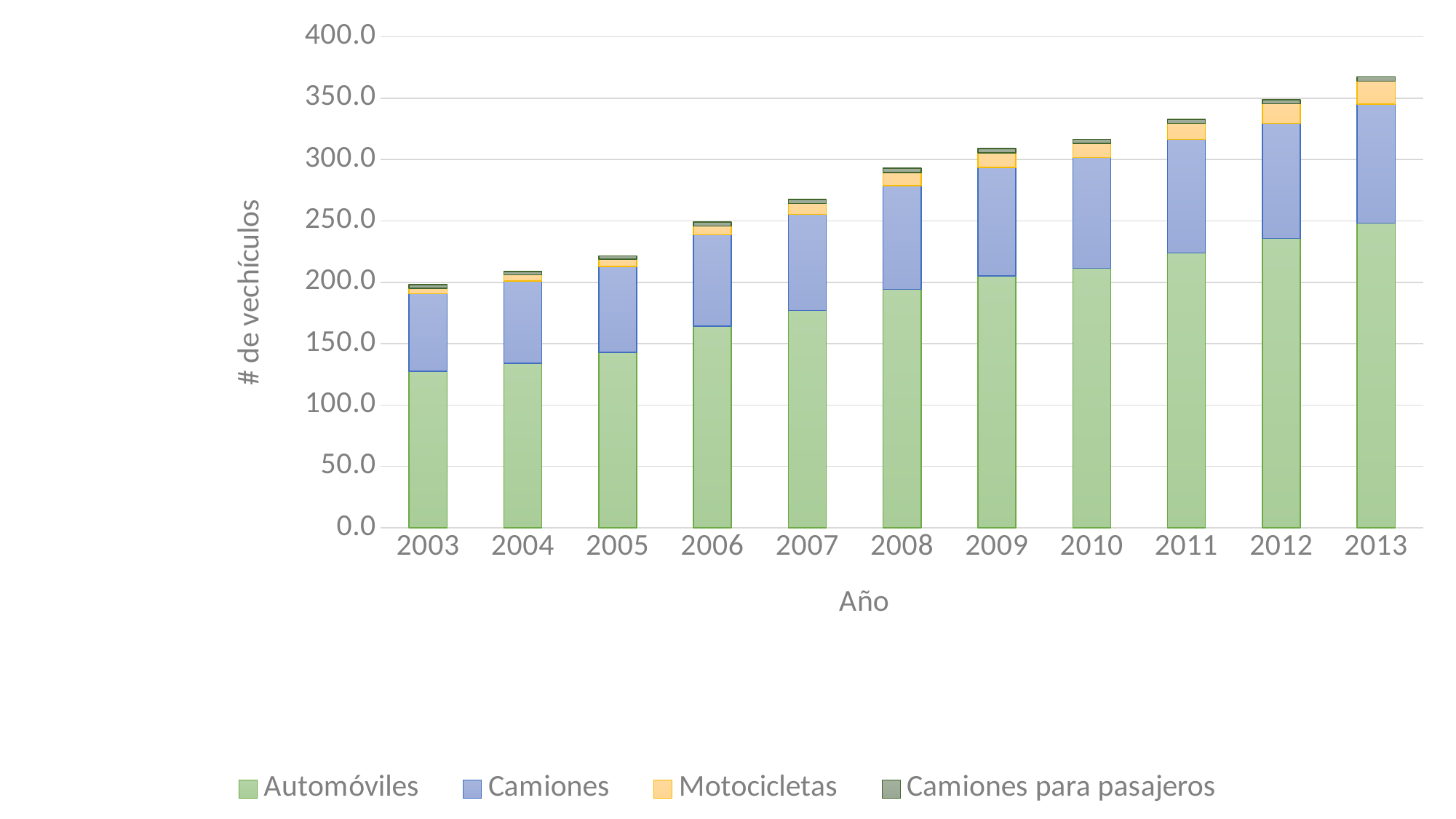

### Chart

| Category | Automóviles | Camiones | Motocicletas | Camiones para pasajeros |
|---|---|---|---|---|
| 2003 | 127.42049 | 63.17293 | 4.39517 | 3.08101 |
| 2004 | 133.88011 | 67.07535 | 5.18307 | 2.64585 |
| 2005 | 143.0038 | 69.80738 | 5.88543 | 2.68817 |
| 2006 | 164.11813 | 74.62918 | 7.22309 | 3.10189 |
| 2007 | 176.96623 | 78.49491 | 8.79005 | 3.22078 |
| 2008 | 194.20942 | 84.53601 | 10.80073 | 3.33287 |
| 2009 | 205.19224 | 88.35194 | 11.98253 | 3.37465 |
| 2010 | 211.52773 | 90.15356 | 11.54145 | 3.13984 |
| 2011 | 223.74326 | 92.60456 | 13.13122 | 3.30405 |
| 2012 | 235.69623 | 93.85466 | 15.81725 | 3.37841 |
| 2013 | 248.19524 | 97.04657 | 18.72569 | 3.4543 |